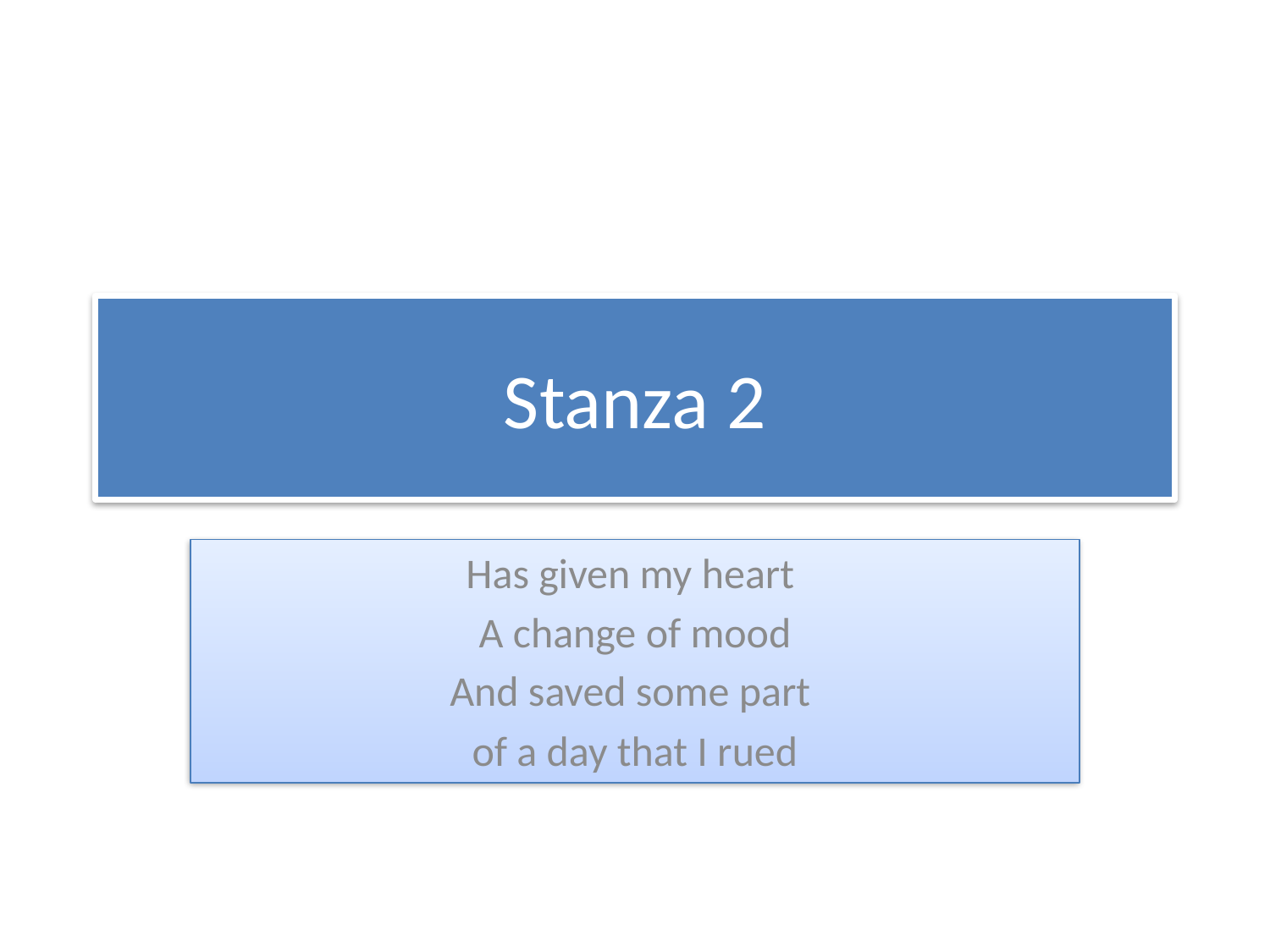

# Stanza 2
Has given my heart
A change of mood
And saved some part
of a day that I rued